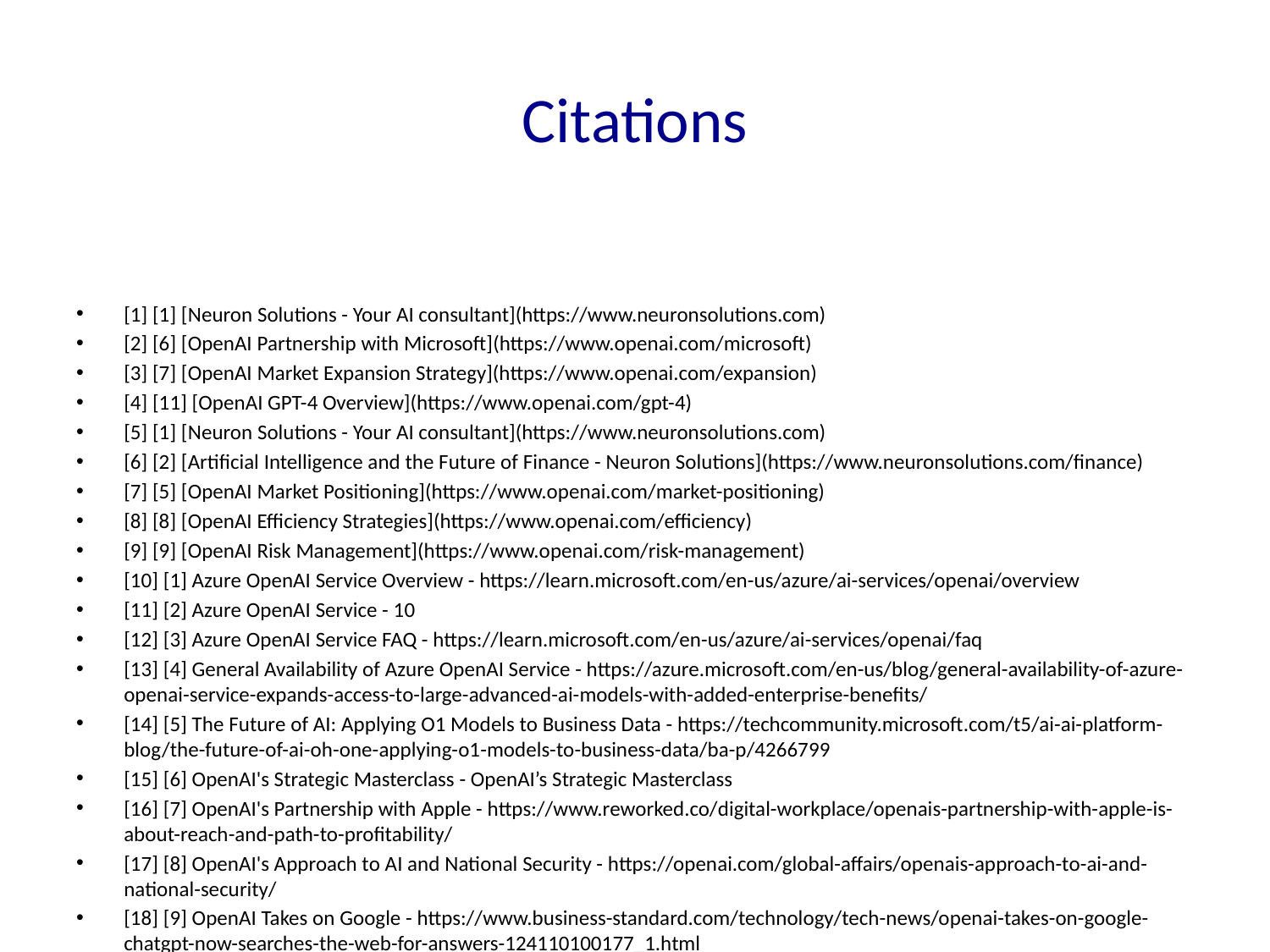

# Citations

[1] [1] [Neuron Solutions - Your AI consultant](https://www.neuronsolutions.com)
[2] [6] [OpenAI Partnership with Microsoft](https://www.openai.com/microsoft)
[3] [7] [OpenAI Market Expansion Strategy](https://www.openai.com/expansion)
[4] [11] [OpenAI GPT-4 Overview](https://www.openai.com/gpt-4)
[5] [1] [Neuron Solutions - Your AI consultant](https://www.neuronsolutions.com)
[6] [2] [Artificial Intelligence and the Future of Finance - Neuron Solutions](https://www.neuronsolutions.com/finance)
[7] [5] [OpenAI Market Positioning](https://www.openai.com/market-positioning)
[8] [8] [OpenAI Efficiency Strategies](https://www.openai.com/efficiency)
[9] [9] [OpenAI Risk Management](https://www.openai.com/risk-management)
[10] [1] Azure OpenAI Service Overview - https://learn.microsoft.com/en-us/azure/ai-services/openai/overview
[11] [2] Azure OpenAI Service - 10
[12] [3] Azure OpenAI Service FAQ - https://learn.microsoft.com/en-us/azure/ai-services/openai/faq
[13] [4] General Availability of Azure OpenAI Service - https://azure.microsoft.com/en-us/blog/general-availability-of-azure-openai-service-expands-access-to-large-advanced-ai-models-with-added-enterprise-benefits/
[14] [5] The Future of AI: Applying O1 Models to Business Data - https://techcommunity.microsoft.com/t5/ai-ai-platform-blog/the-future-of-ai-oh-one-applying-o1-models-to-business-data/ba-p/4266799
[15] [6] OpenAI's Strategic Masterclass - OpenAI’s Strategic Masterclass
[16] [7] OpenAI's Partnership with Apple - https://www.reworked.co/digital-workplace/openais-partnership-with-apple-is-about-reach-and-path-to-profitability/
[17] [8] OpenAI's Approach to AI and National Security - https://openai.com/global-affairs/openais-approach-to-ai-and-national-security/
[18] [9] OpenAI Takes on Google - https://www.business-standard.com/technology/tech-news/openai-takes-on-google-chatgpt-now-searches-the-web-for-answers-124110100177_1.html
[19] [11] OpenAI's Commitment to Ethical AI - https://www.openai.com/ethics
[20] [12] OpenAI's Competitive Edge - https://www.openai.com/competitive-edge